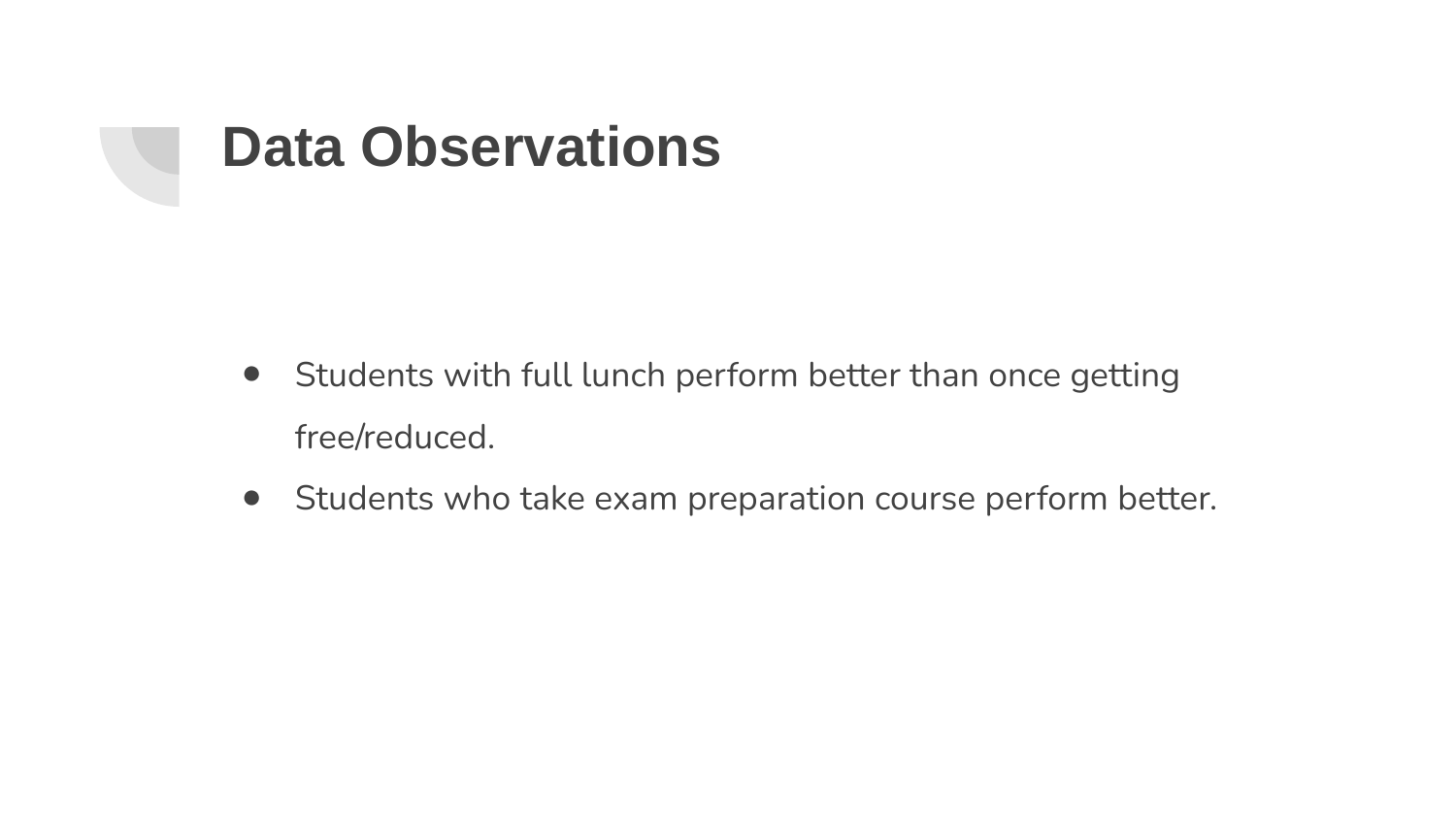

# Data Observations
Students with full lunch perform better than once getting free/reduced.
Students who take exam preparation course perform better.